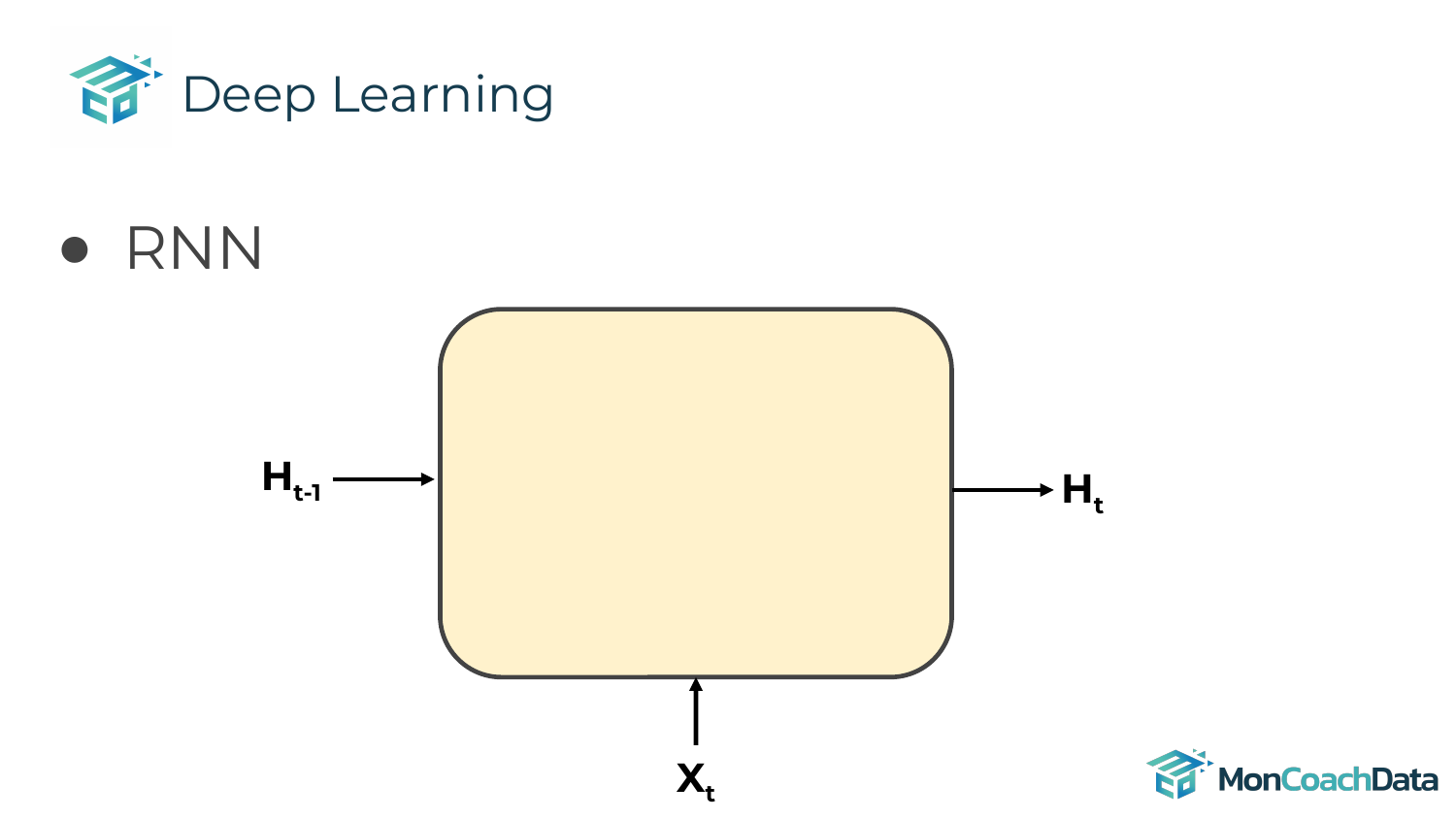

# Deep Learning
RNN

Ht-1
Ht
Xt